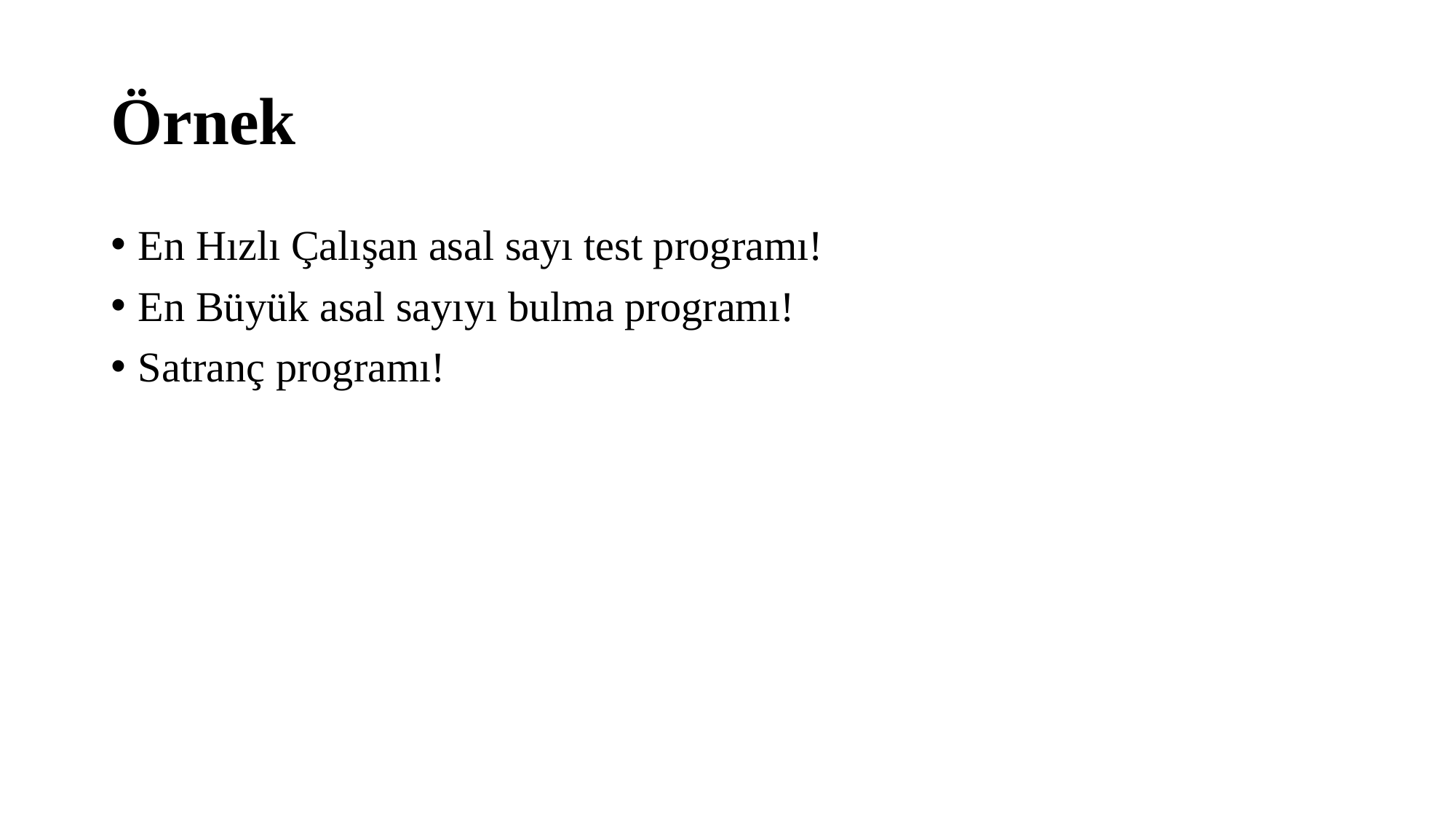

# Örnek
En Hızlı Çalışan asal sayı test programı!
En Büyük asal sayıyı bulma programı!
Satranç programı!